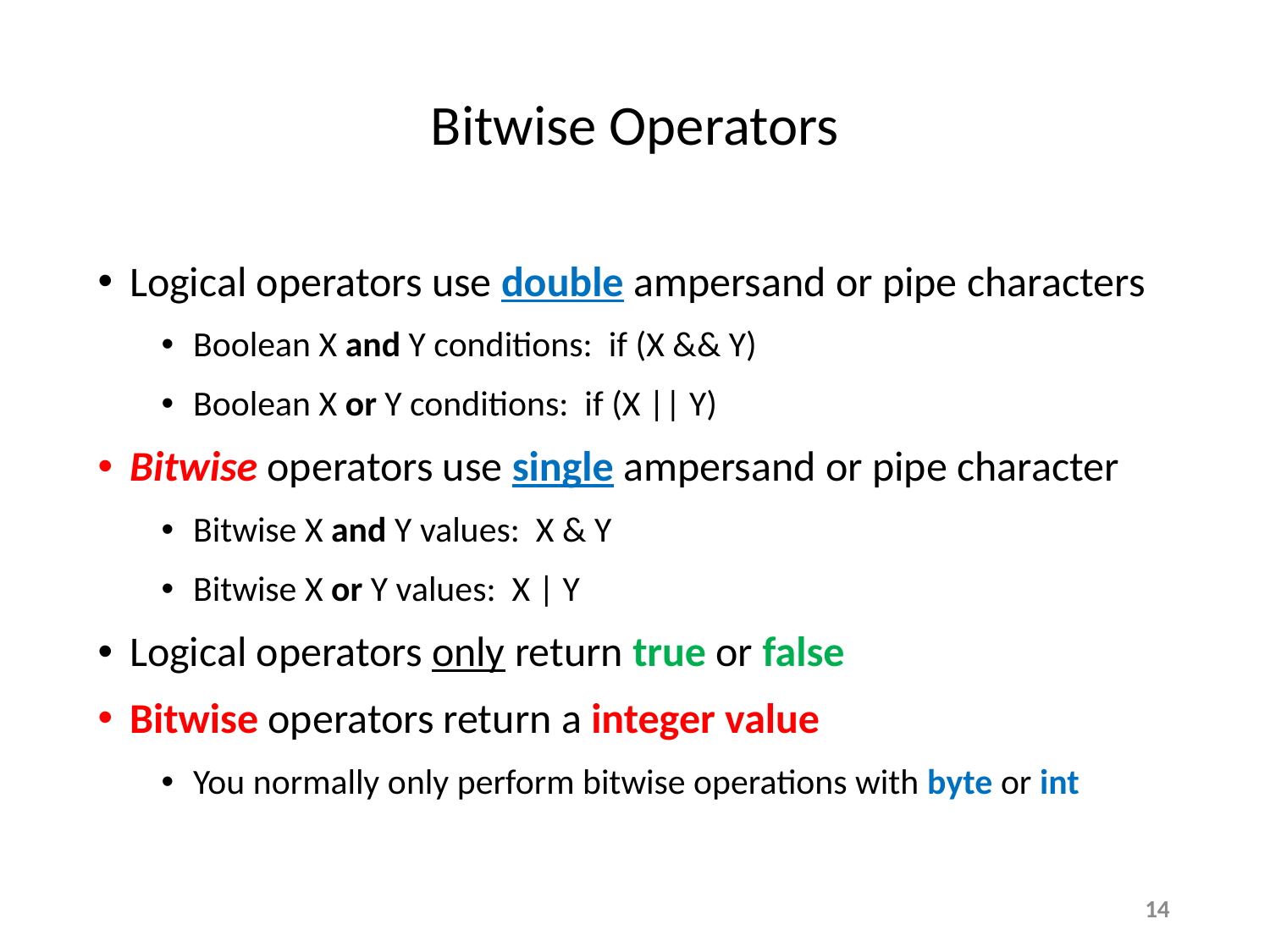

# Bitwise Operators
Logical operators use double ampersand or pipe characters
Boolean X and Y conditions:  if (X && Y)
Boolean X or Y conditions:  if (X || Y)
Bitwise operators use single ampersand or pipe character
Bitwise X and Y values:  X & Y
Bitwise X or Y values:  X | Y
Logical operators only return true or false
Bitwise operators return a integer value
You normally only perform bitwise operations with byte or int
14